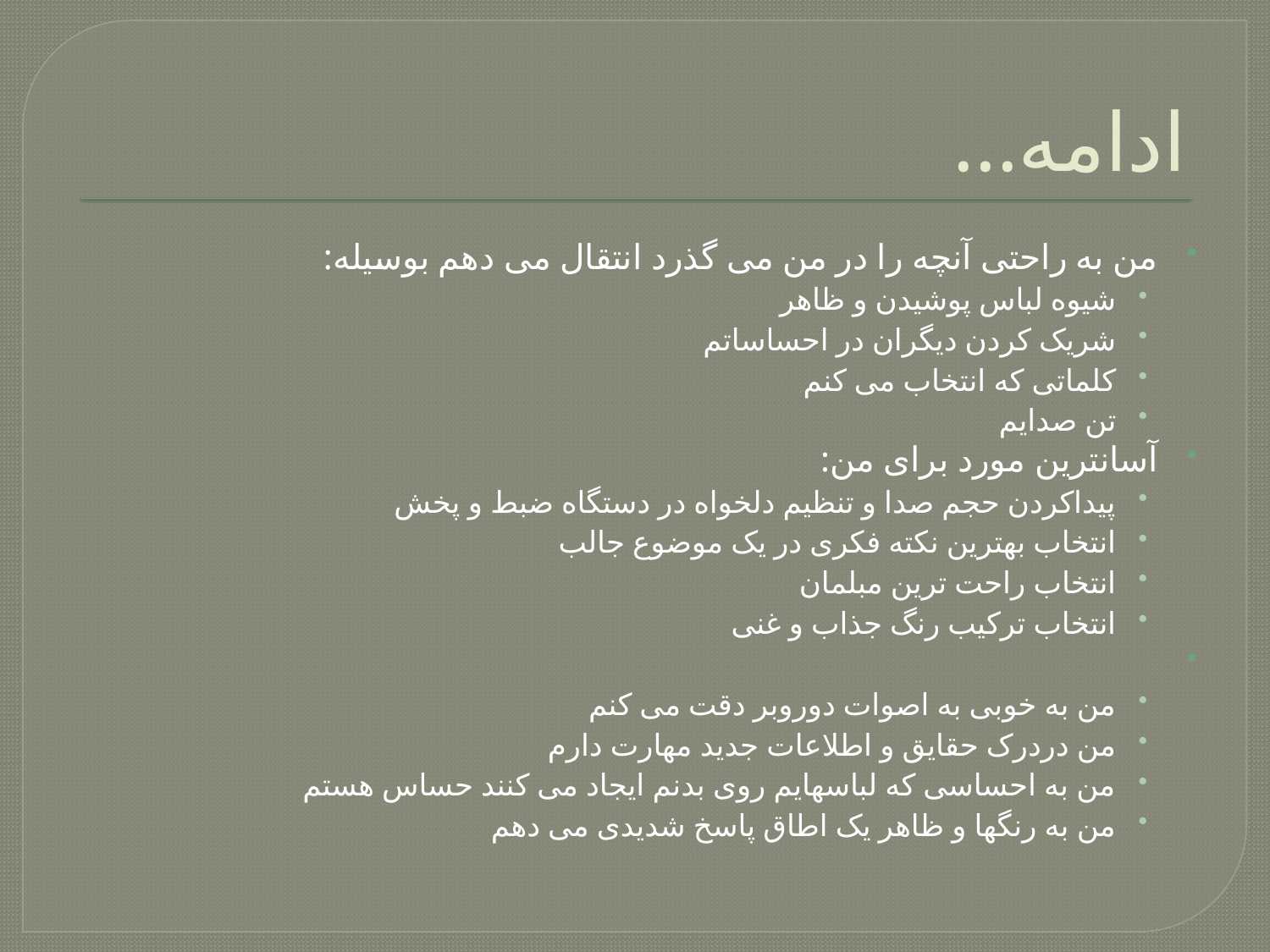

# ادامه...
من به راحتی آنچه را در من می گذرد انتقال می دهم بوسیله:
شیوه لباس پوشیدن و ظاهر
شریک کردن دیگران در احساساتم
کلماتی که انتخاب می کنم
تن صدایم
آسانترین مورد برای من:
پیداکردن حجم صدا و تنظیم دلخواه در دستگاه ضبط و پخش
انتخاب بهترین نکته فکری در یک موضوع جالب
انتخاب راحت ترین مبلمان
انتخاب ترکیب رنگ جذاب و غنی

من به خوبی به اصوات دوروبر دقت می کنم
من دردرک حقایق و اطلاعات جدید مهارت دارم
من به احساسی که لباسهایم روی بدنم ایجاد می کنند حساس هستم
من به رنگها و ظاهر یک اطاق پاسخ شدیدی می دهم